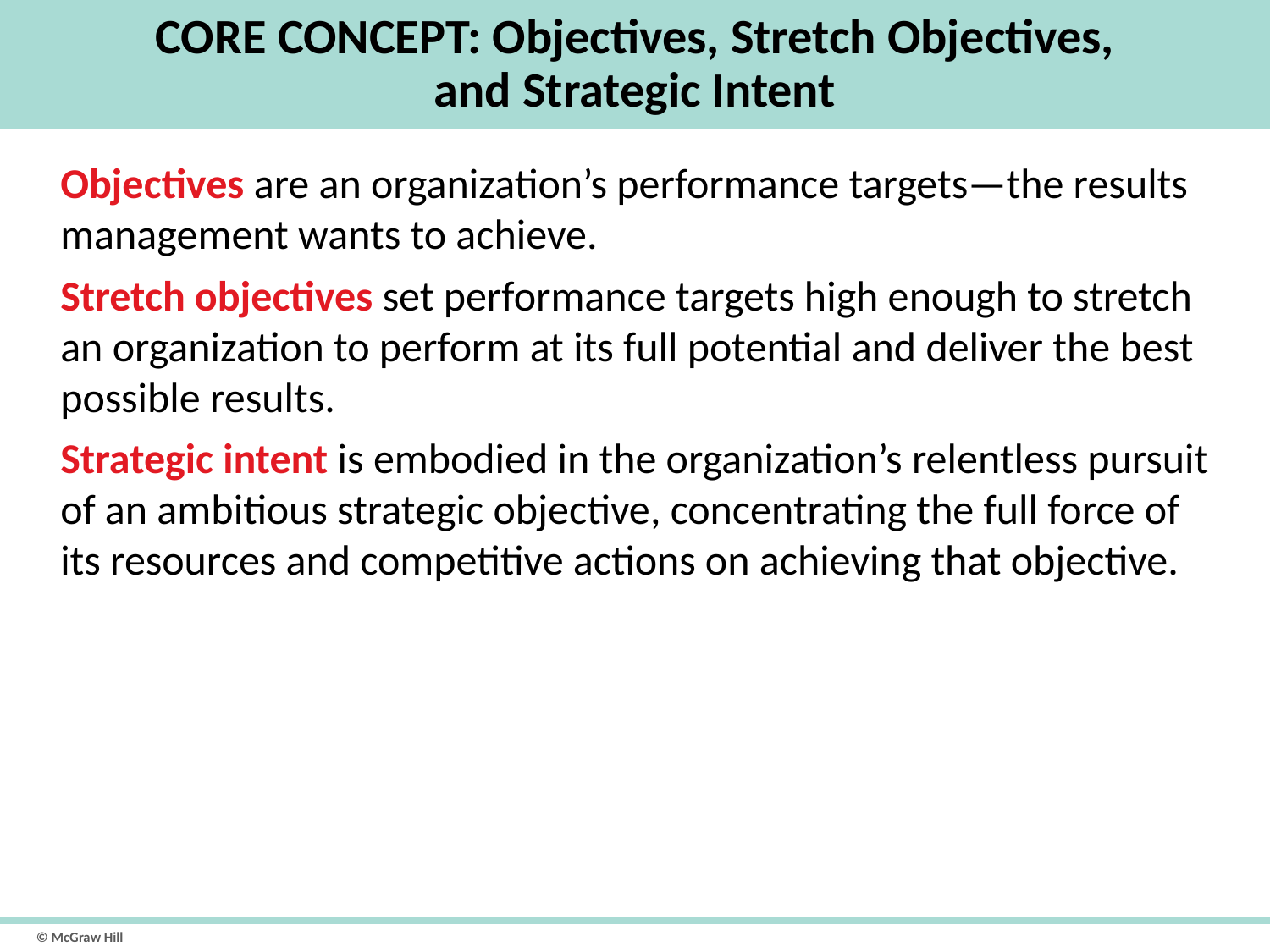

# CORE CONCEPT: Objectives, Stretch Objectives, and Strategic Intent
Objectives are an organization’s performance targets—the results management wants to achieve.
Stretch objectives set performance targets high enough to stretch an organization to perform at its full potential and deliver the best possible results.
Strategic intent is embodied in the organization’s relentless pursuit of an ambitious strategic objective, concentrating the full force of its resources and competitive actions on achieving that objective.